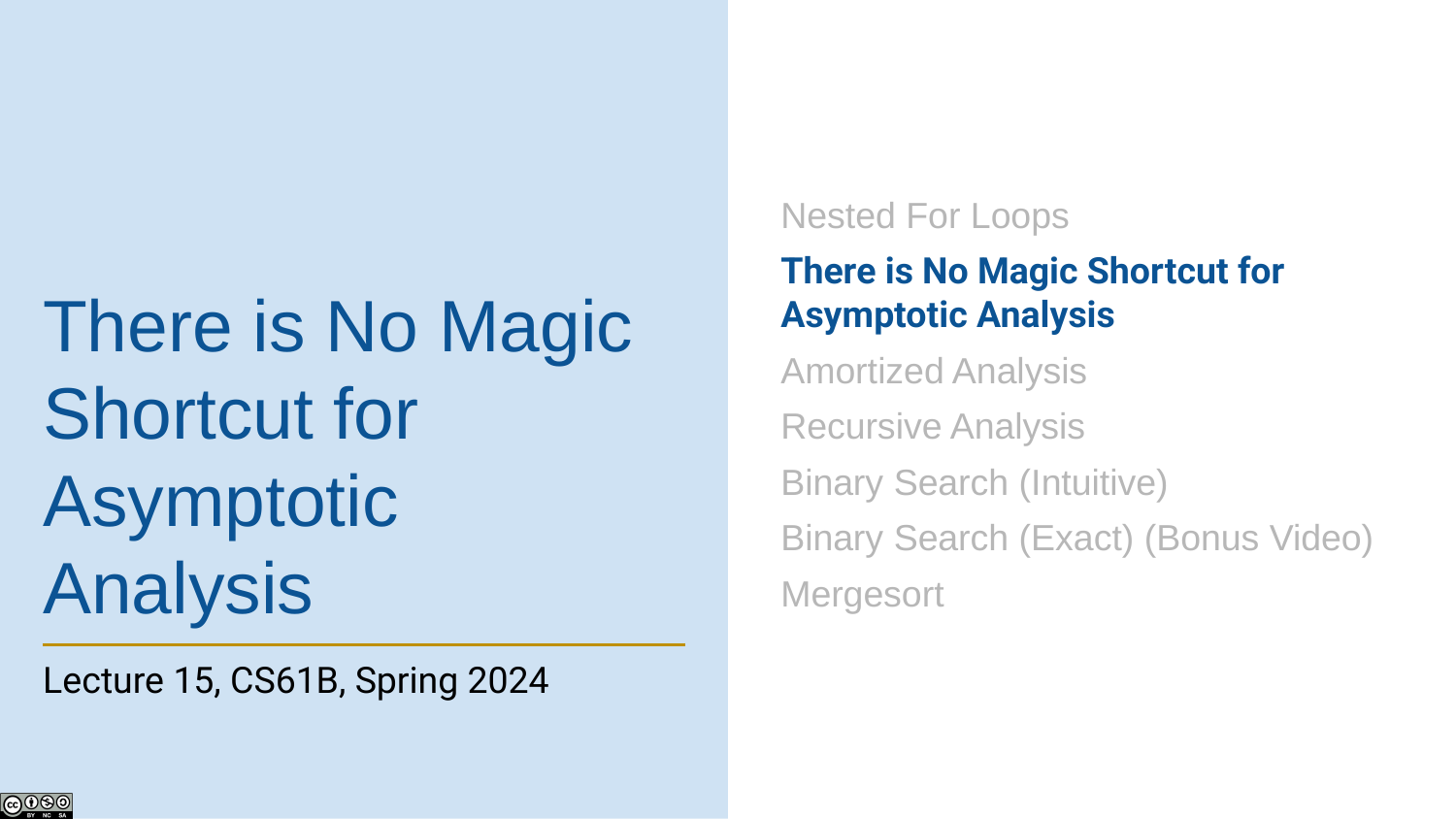

Nested For Loops
There is No Magic Shortcut for Asymptotic Analysis
Amortized Analysis
Recursive Analysis
Binary Search (Intuitive)
Binary Search (Exact) (Bonus Video)
Mergesort
# There is No Magic Shortcut for Asymptotic Analysis
Lecture 15, CS61B, Spring 2024